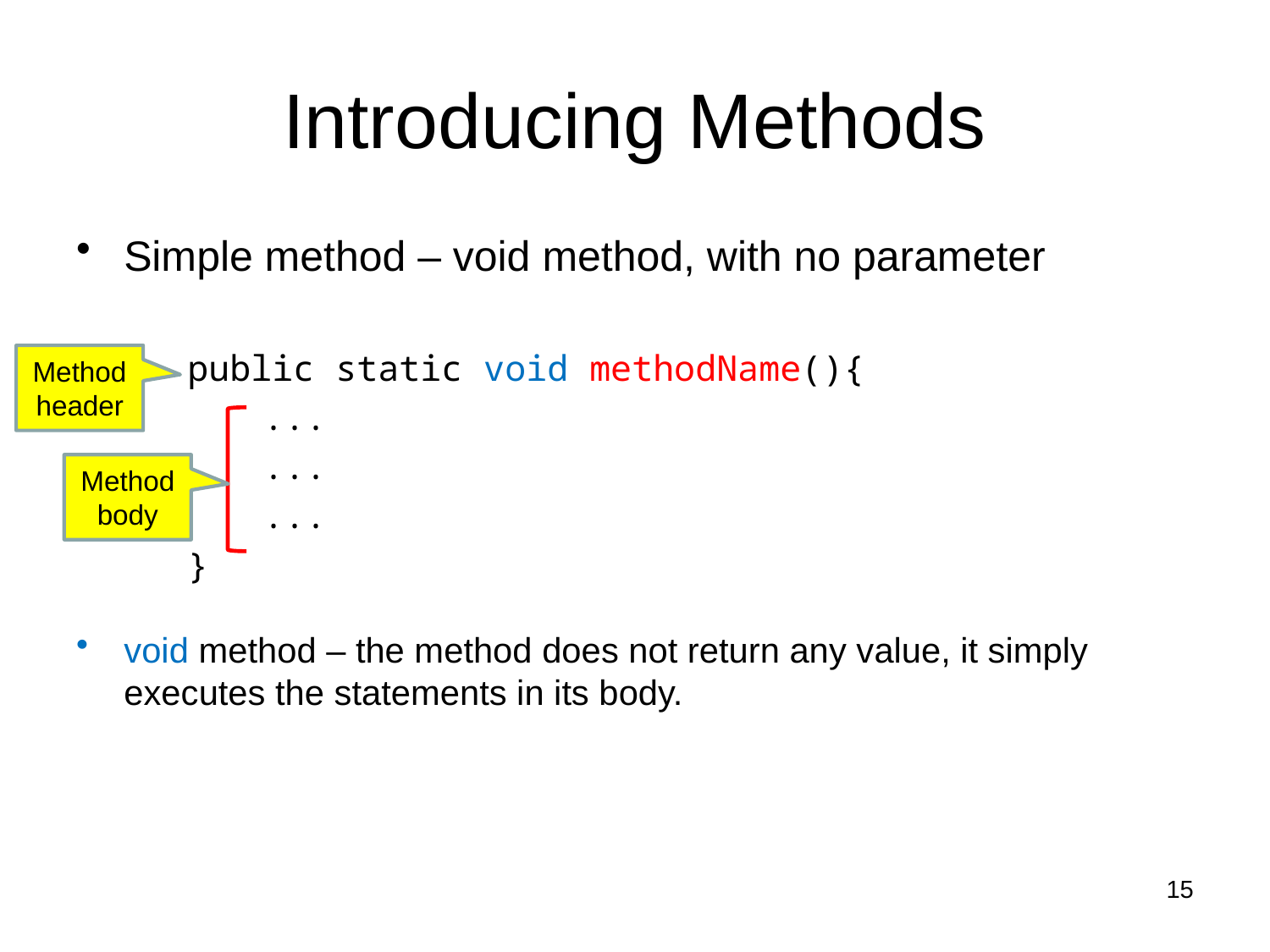

# Introducing Methods
Simple method – void method, with no parameter

public static void methodName(){
...
...
...
}
void method – the method does not return any value, it simply executes the statements in its body.

Method header

Method body
15